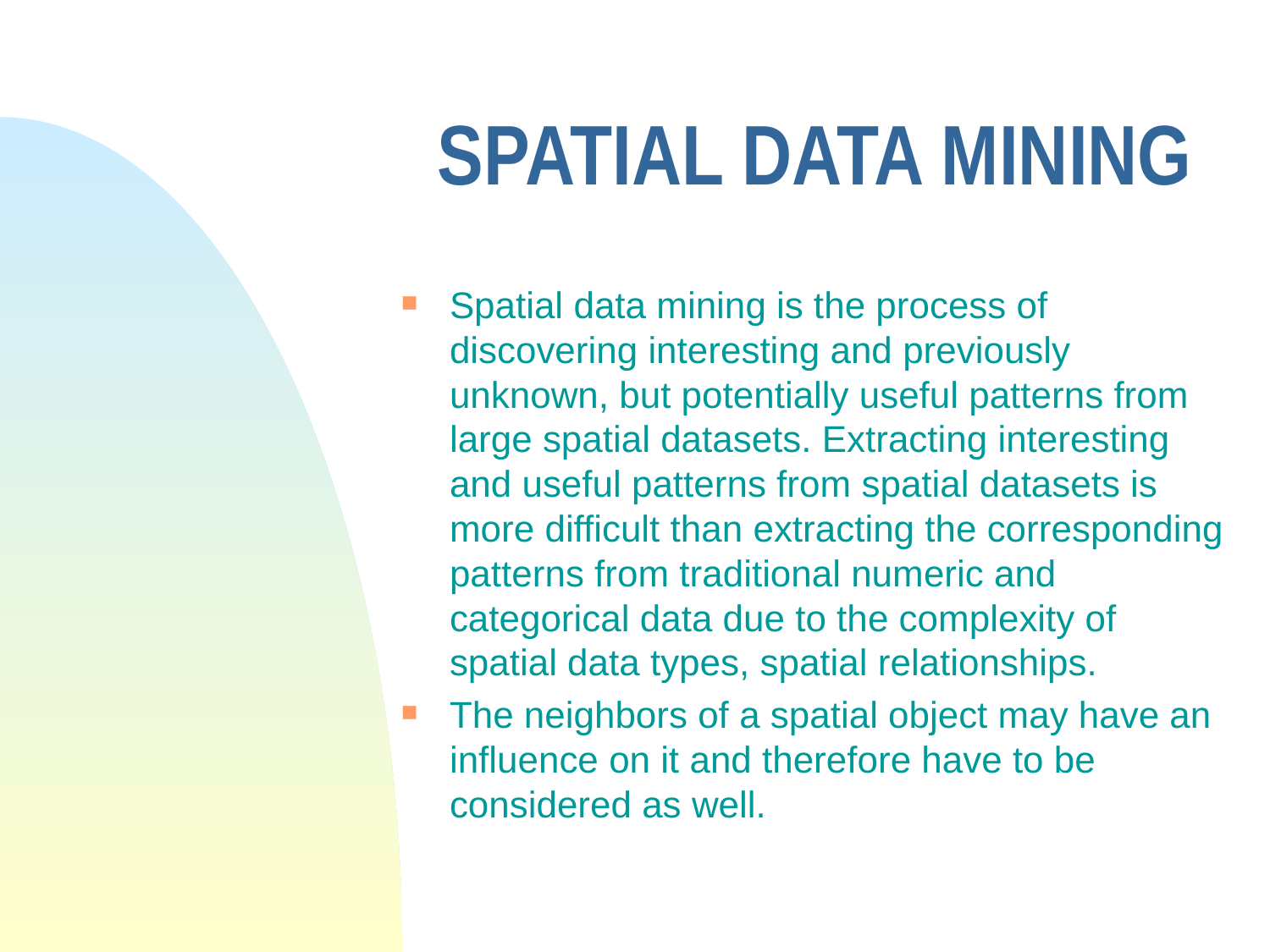

# SPATIAL DATA MINING
Spatial data mining is the process of discovering interesting and previously unknown, but potentially useful patterns from large spatial datasets. Extracting interesting and useful patterns from spatial datasets is more difficult than extracting the corresponding patterns from traditional numeric and categorical data due to the complexity of spatial data types, spatial relationships.
The neighbors of a spatial object may have an influence on it and therefore have to be considered as well.